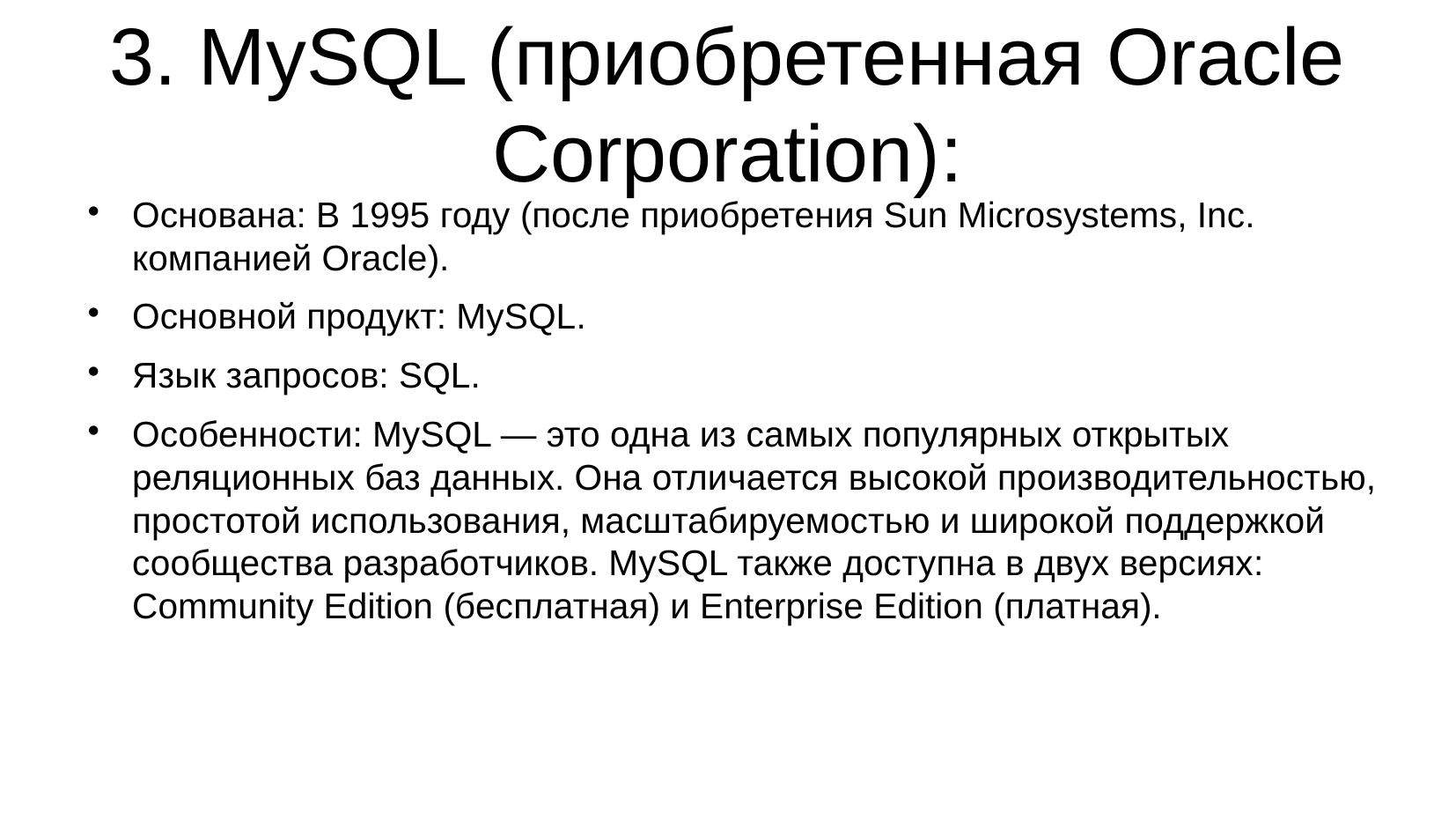

# 3. MySQL (приобретенная Oracle Corporation):
Основана: В 1995 году (после приобретения Sun Microsystems, Inc. компанией Oracle).
Основной продукт: MySQL.
Язык запросов: SQL.
Особенности: MySQL — это одна из самых популярных открытых реляционных баз данных. Она отличается высокой производительностью, простотой использования, масштабируемостью и широкой поддержкой сообщества разработчиков. MySQL также доступна в двух версиях: Community Edition (бесплатная) и Enterprise Edition (платная).